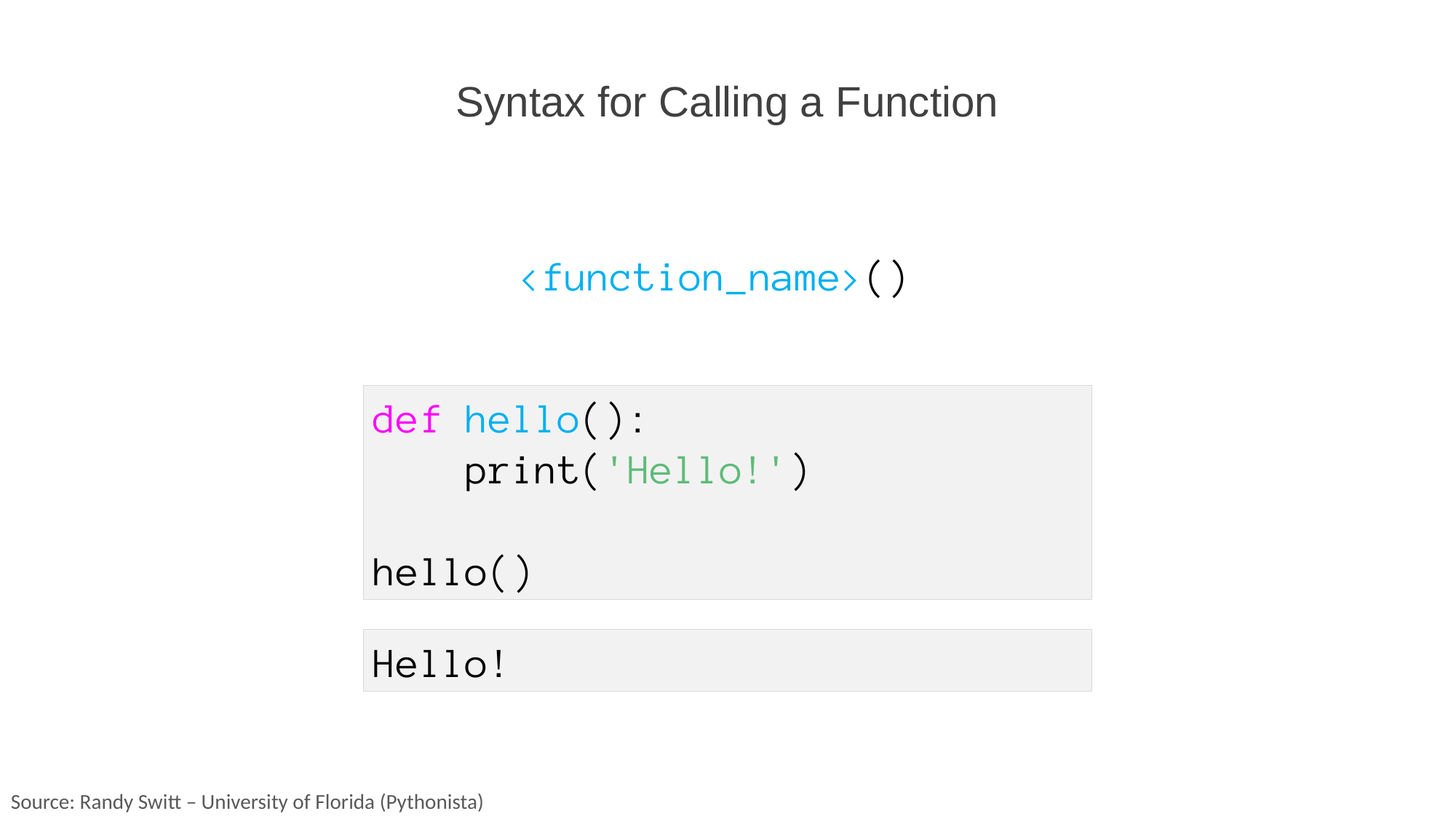

Syntax for Calling a Function
<function_name>()
def hello():
    print('Hello!')

hello()
Hello!
Source: Randy Switt – University of Florida (Pythonista)